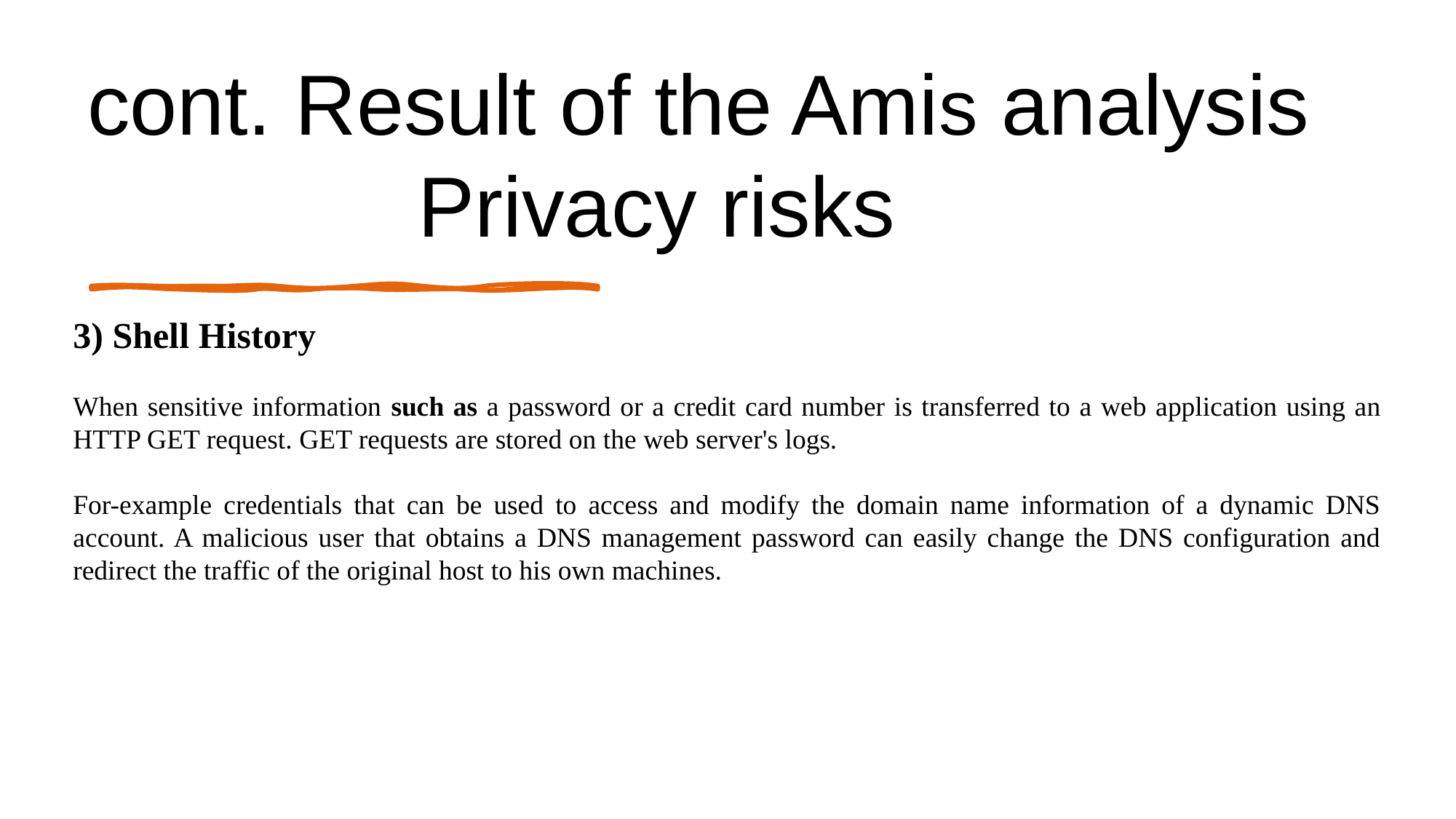

# cont. Result of the Amis analysis Privacy risks

3) Shell History

When sensitive information such as a password or a credit card number is transferred to a web application using an HTTP GET request. GET requests are stored on the web server's logs.

For-example credentials that can be used to access and modify the domain name information of a dynamic DNS account. A malicious user that obtains a DNS management password can easily change the DNS configuration and redirect the traffic of the original host to his own machines.